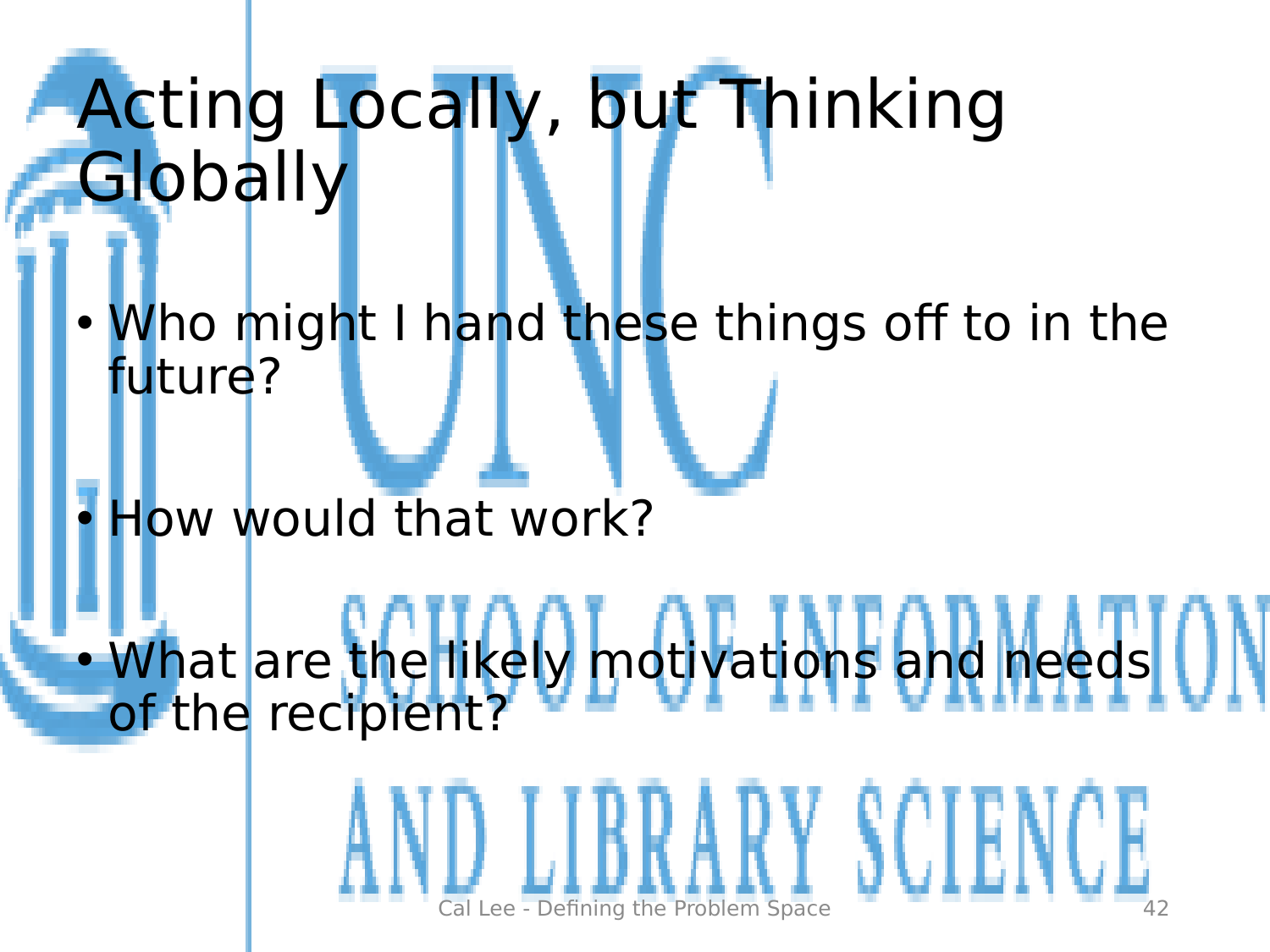

# Acting Locally, but Thinking Globally
Who might I hand these things off to in the future?

How would that work?

What are the likely motivations and needs of the recipient?
Cal Lee - Defining the Problem Space
42